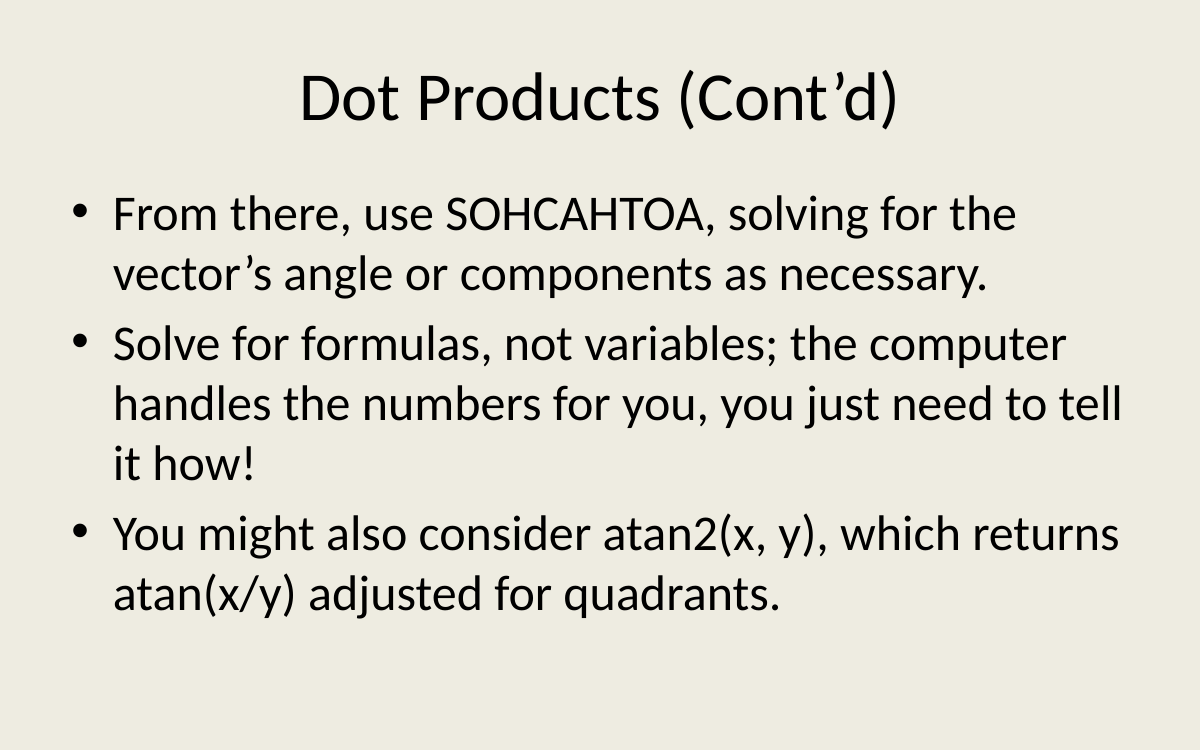

# Dot Products (Cont’d)
From there, use SOHCAHTOA, solving for the vector’s angle or components as necessary.
Solve for formulas, not variables; the computer handles the numbers for you, you just need to tell it how!
You might also consider atan2(x, y), which returns atan(x/y) adjusted for quadrants.